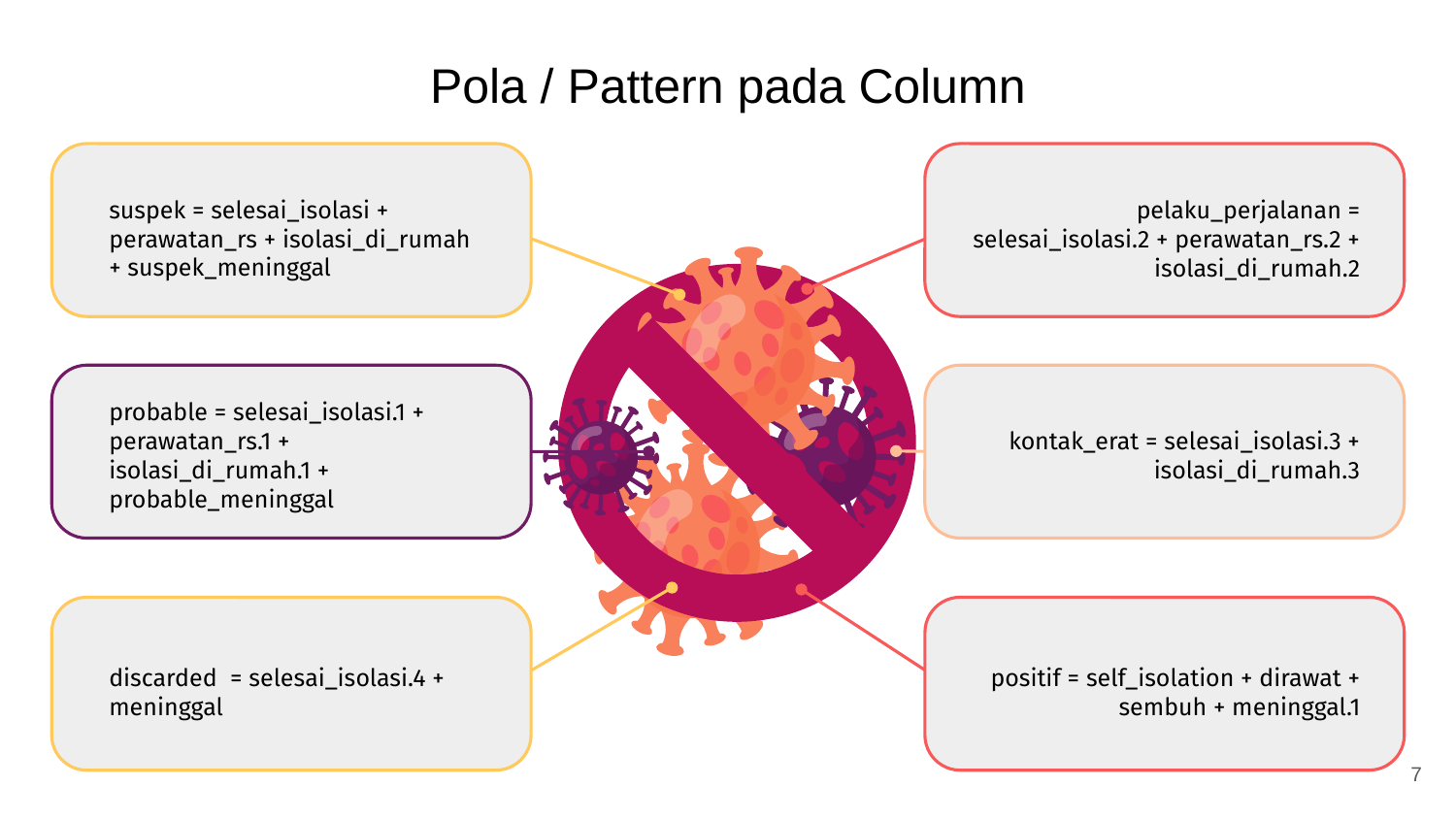

# Pola / Pattern pada Column

suspek = selesai_isolasi + perawatan_rs + isolasi_di_rumah + suspek_meninggal
pelaku_perjalanan = selesai_isolasi.2 + perawatan_rs.2 + isolasi_di_rumah.2

probable = selesai_isolasi.1 + perawatan_rs.1 + isolasi_di_rumah.1 + probable_meninggal
kontak_erat = selesai_isolasi.3 + isolasi_di_rumah.3

discarded  = selesai_isolasi.4 + meninggal
positif = self_isolation + dirawat + sembuh + meninggal.1
7